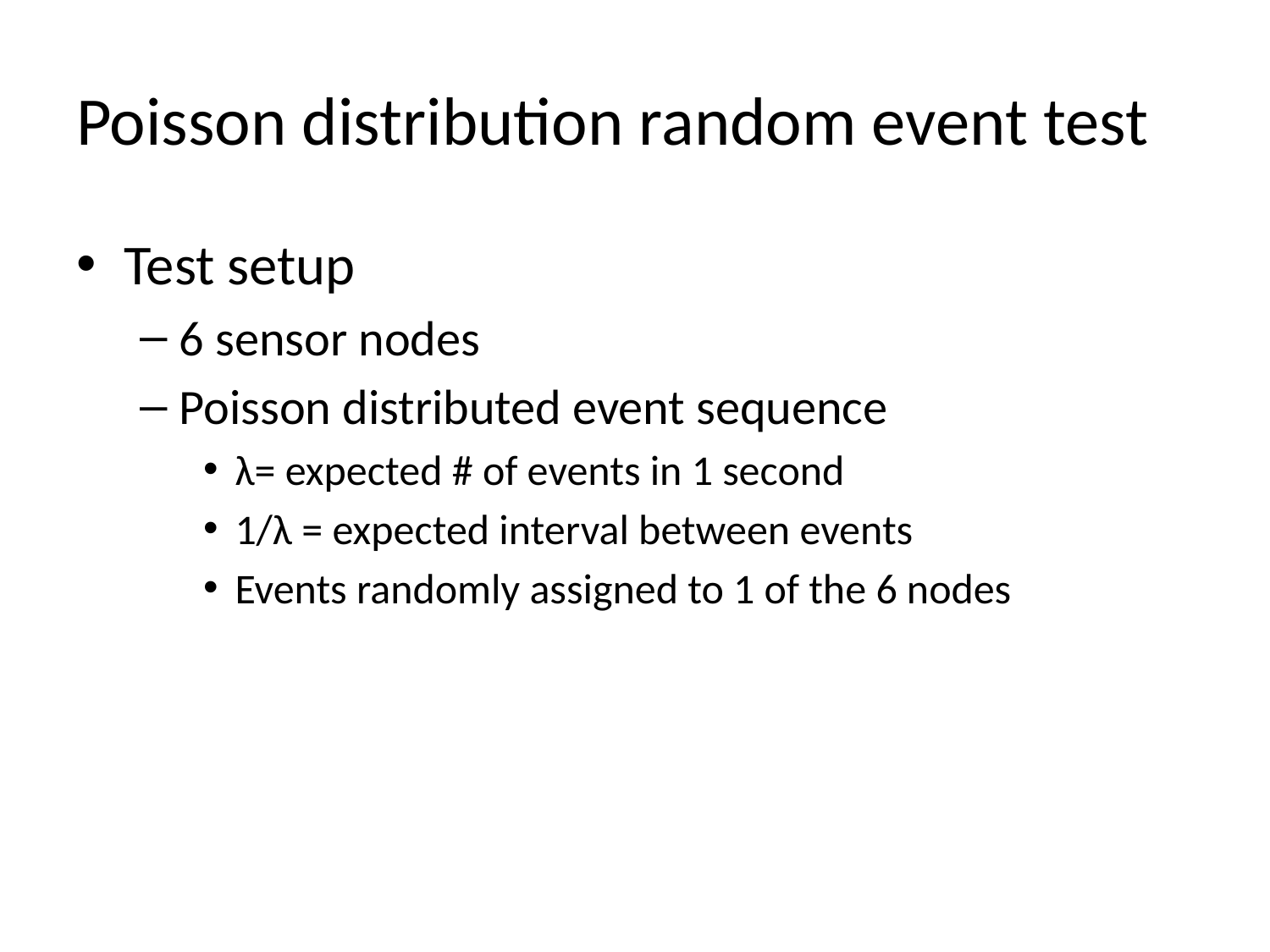

# Poisson distribution random event test
Test setup
6 sensor nodes
Poisson distributed event sequence
λ= expected # of events in 1 second
1/λ = expected interval between events
Events randomly assigned to 1 of the 6 nodes